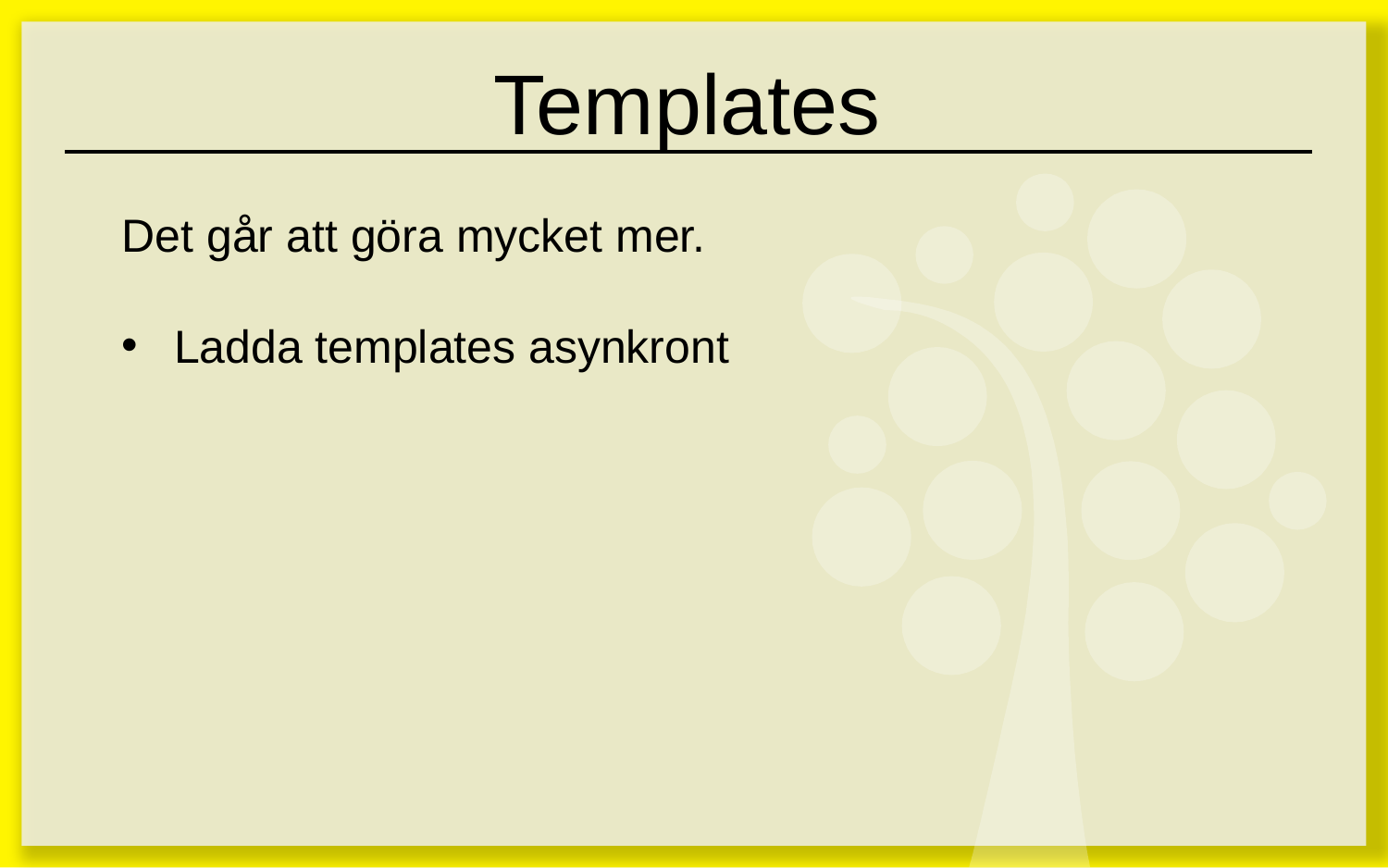

# Templates
Det går att göra mycket mer.

Ladda templates asynkront